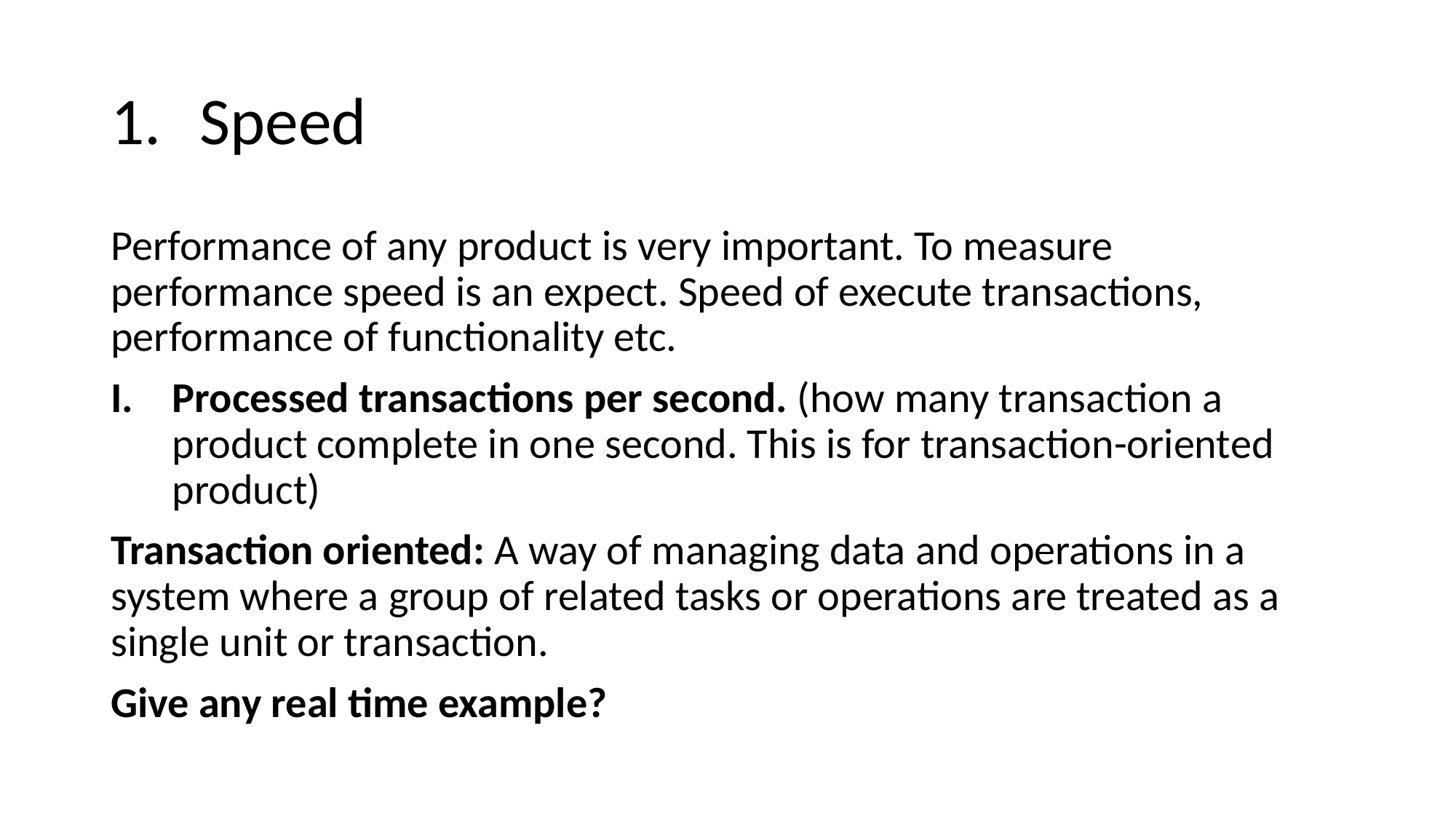

# Speed
Performance of any product is very important. To measure performance speed is an expect. Speed of execute transactions, performance of functionality etc.
Processed transactions per second. (how many transaction a product complete in one second. This is for transaction-oriented product)
Transaction oriented: A way of managing data and operations in a system where a group of related tasks or operations are treated as a single unit or transaction.
Give any real time example?